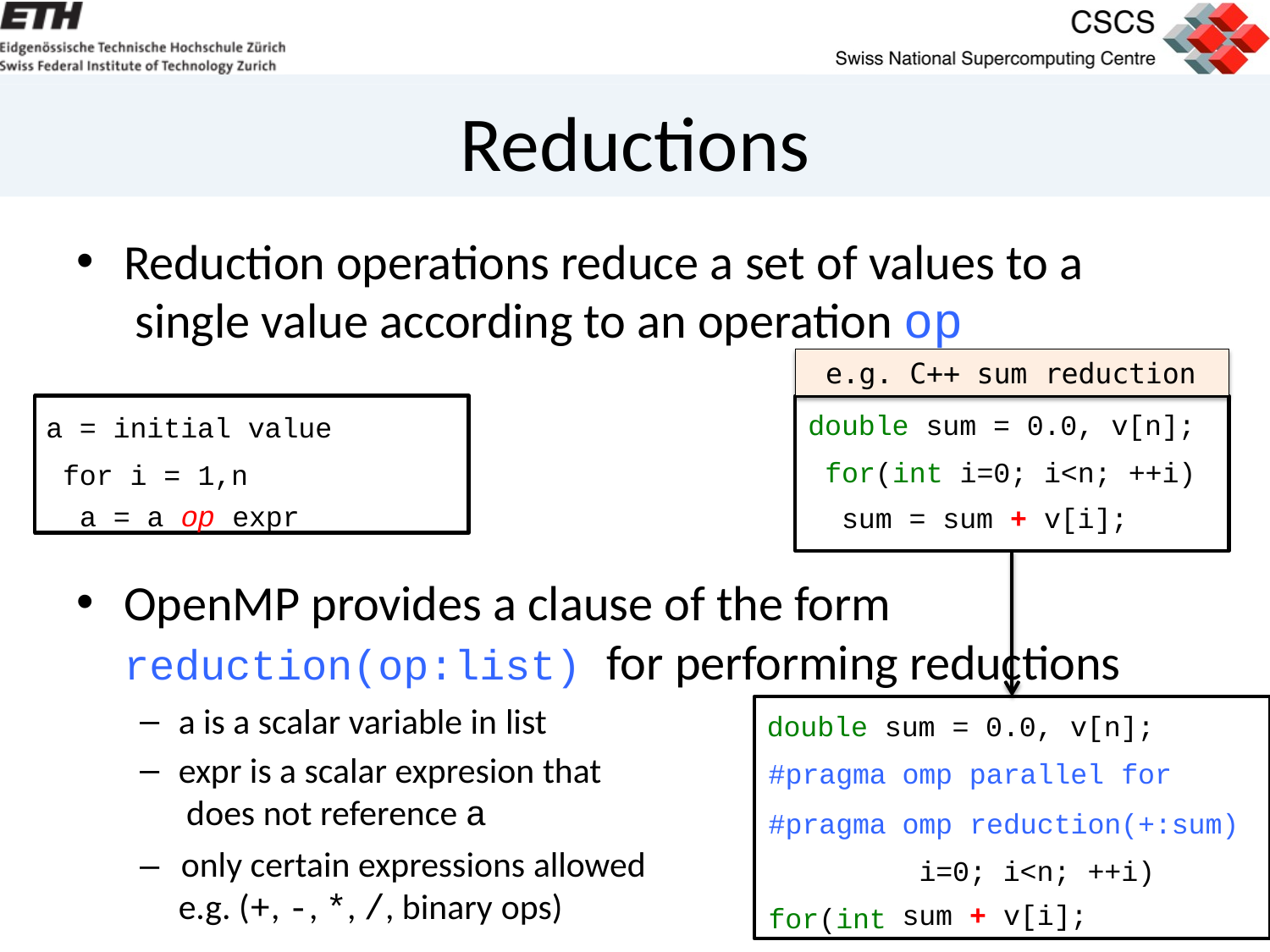

# Reductions
Reduction operations reduce a set of values to a  single value according to an operation op

e.g. C++ sum reduction
double sum = 0.0, v[n];  for(int i=0; i<n; ++i)
sum = sum + v[i];
a = initial value  for i = 1,n
a = a op expr

OpenMP provides a clause of the form
for performing reductions
reduction(op:list)
a is a scalar variable in list
expr is a scalar expresion that  does not reference a

double sum = 0.0, v[n];
#pragma
#pragma  for(int  sum =
omp parallel for
omp reduction(+:sum)  i=0; i<n; ++i)
sum + v[i];
–	only certain expressions allowed
e.g. (+, -, *, /, binary ops)